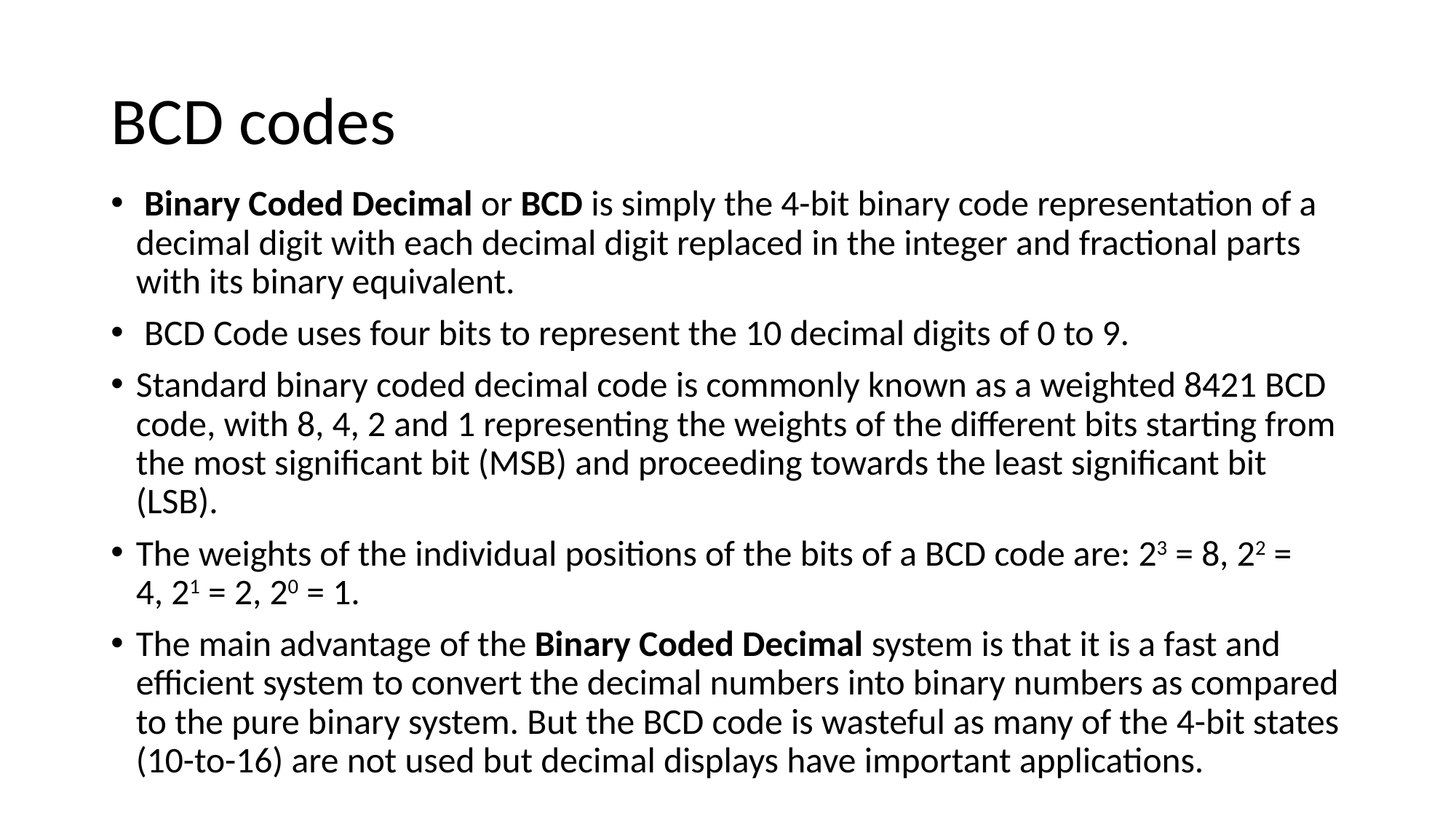

# BCD codes
 Binary Coded Decimal or BCD is simply the 4-bit binary code representation of a decimal digit with each decimal digit replaced in the integer and fractional parts with its binary equivalent.
 BCD Code uses four bits to represent the 10 decimal digits of 0 to 9.
Standard binary coded decimal code is commonly known as a weighted 8421 BCD code, with 8, 4, 2 and 1 representing the weights of the different bits starting from the most significant bit (MSB) and proceeding towards the least significant bit (LSB).
The weights of the individual positions of the bits of a BCD code are: 23 = 8, 22 = 4, 21 = 2, 20 = 1.
The main advantage of the Binary Coded Decimal system is that it is a fast and efficient system to convert the decimal numbers into binary numbers as compared to the pure binary system. But the BCD code is wasteful as many of the 4-bit states (10-to-16) are not used but decimal displays have important applications.